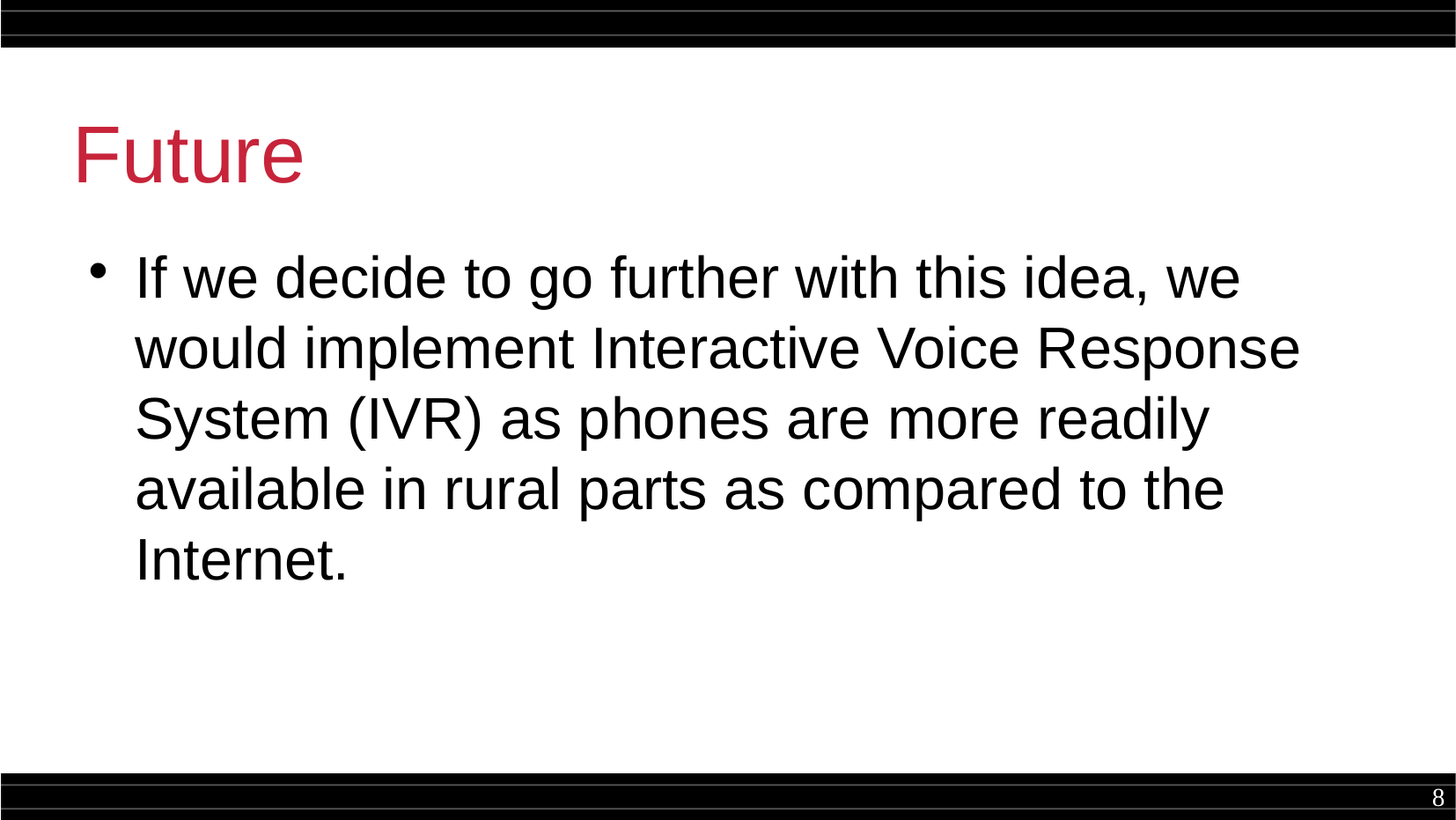

Future
If we decide to go further with this idea, we would implement Interactive Voice Response System (IVR) as phones are more readily available in rural parts as compared to the Internet.